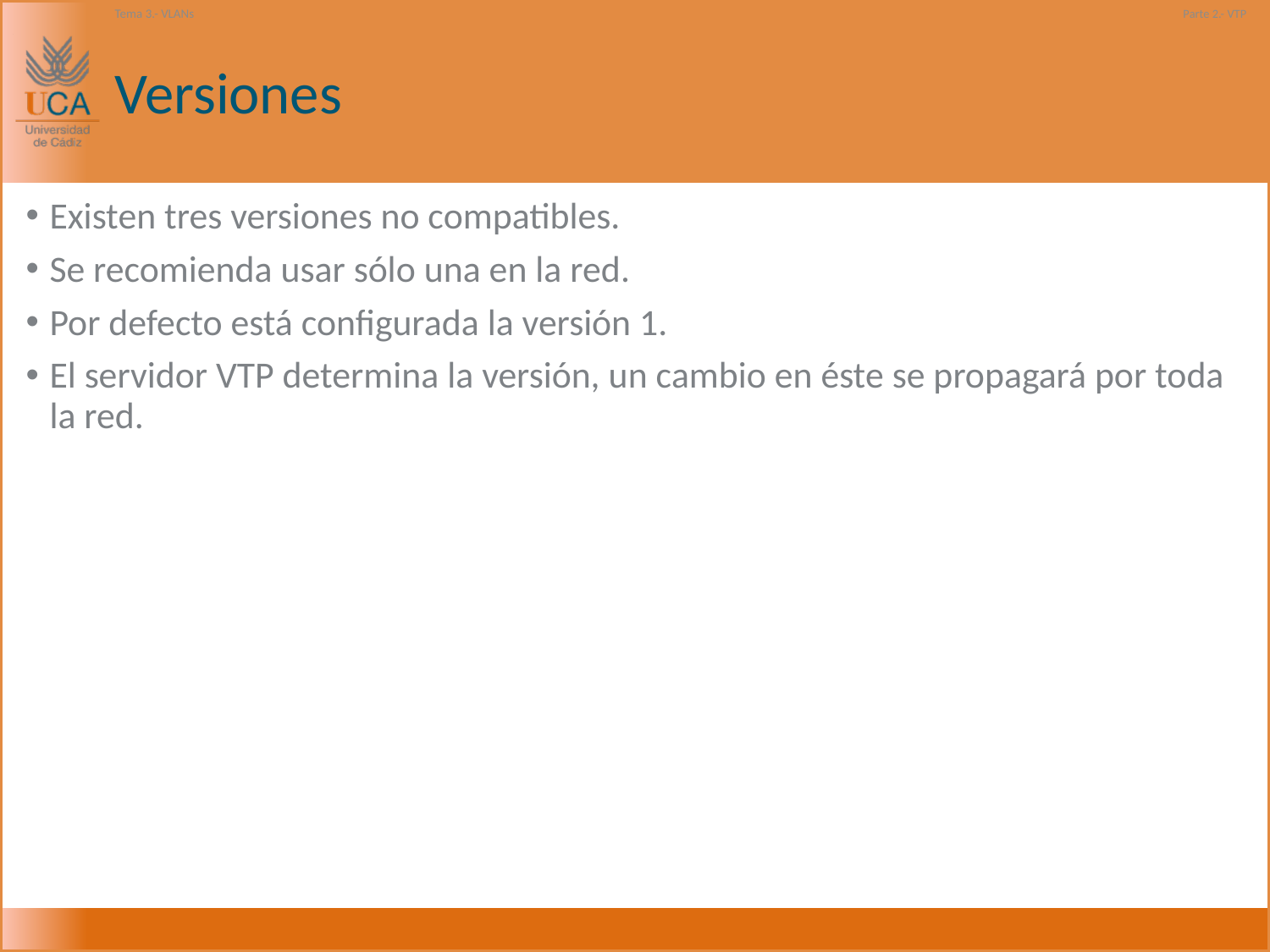

Tema 3.- VLANs

Parte 2.- VTP
# Versiones
Existen tres versiones no compatibles.
Se recomienda usar sólo una en la red.
Por defecto está configurada la versión 1.
El servidor VTP determina la versión, un cambio en éste se propagará por toda la red.